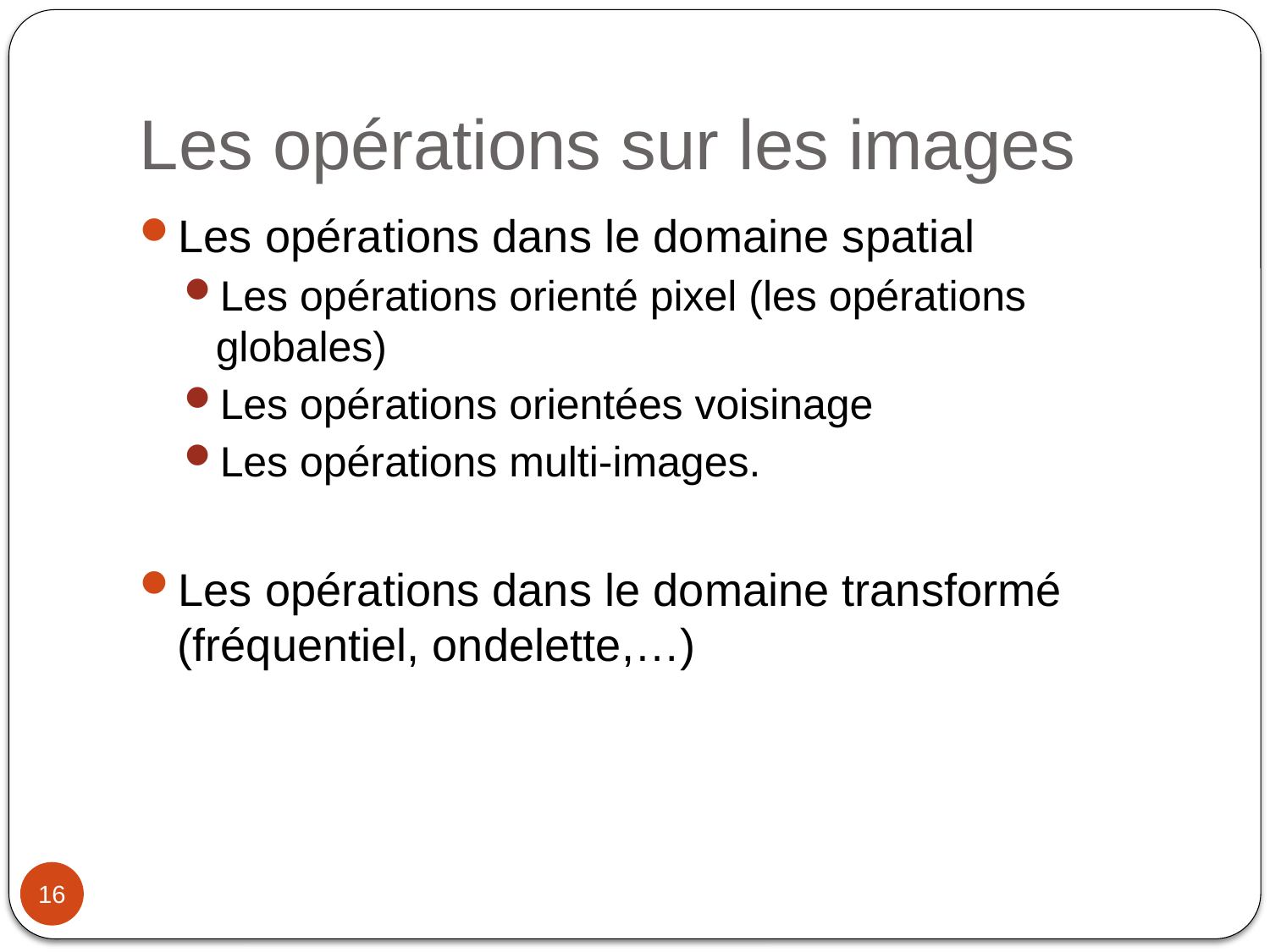

# Les opérations sur les images
Les opérations dans le domaine spatial
Les opérations orienté pixel (les opérations globales)
Les opérations orientées voisinage
Les opérations multi-images.

Les opérations dans le domaine transformé (fréquentiel, ondelette,…)
16